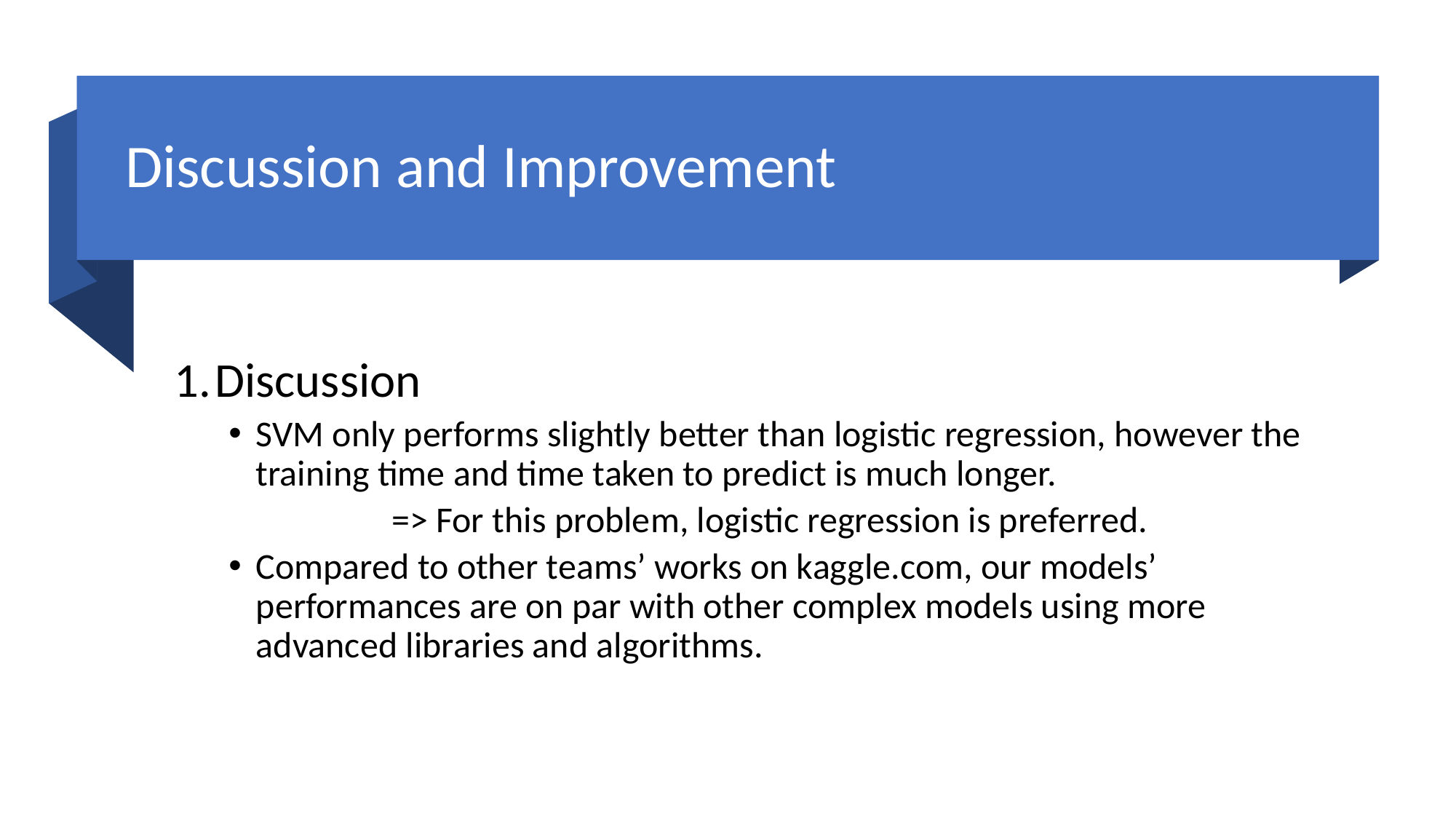

# Discussion and Improvement

Discussion
SVM only performs slightly better than logistic regression, however the training time and time taken to predict is much longer.
=> For this problem, logistic regression is preferred.
Compared to other teams’ works on kaggle.com, our models’ performances are on par with other complex models using more advanced libraries and algorithms.